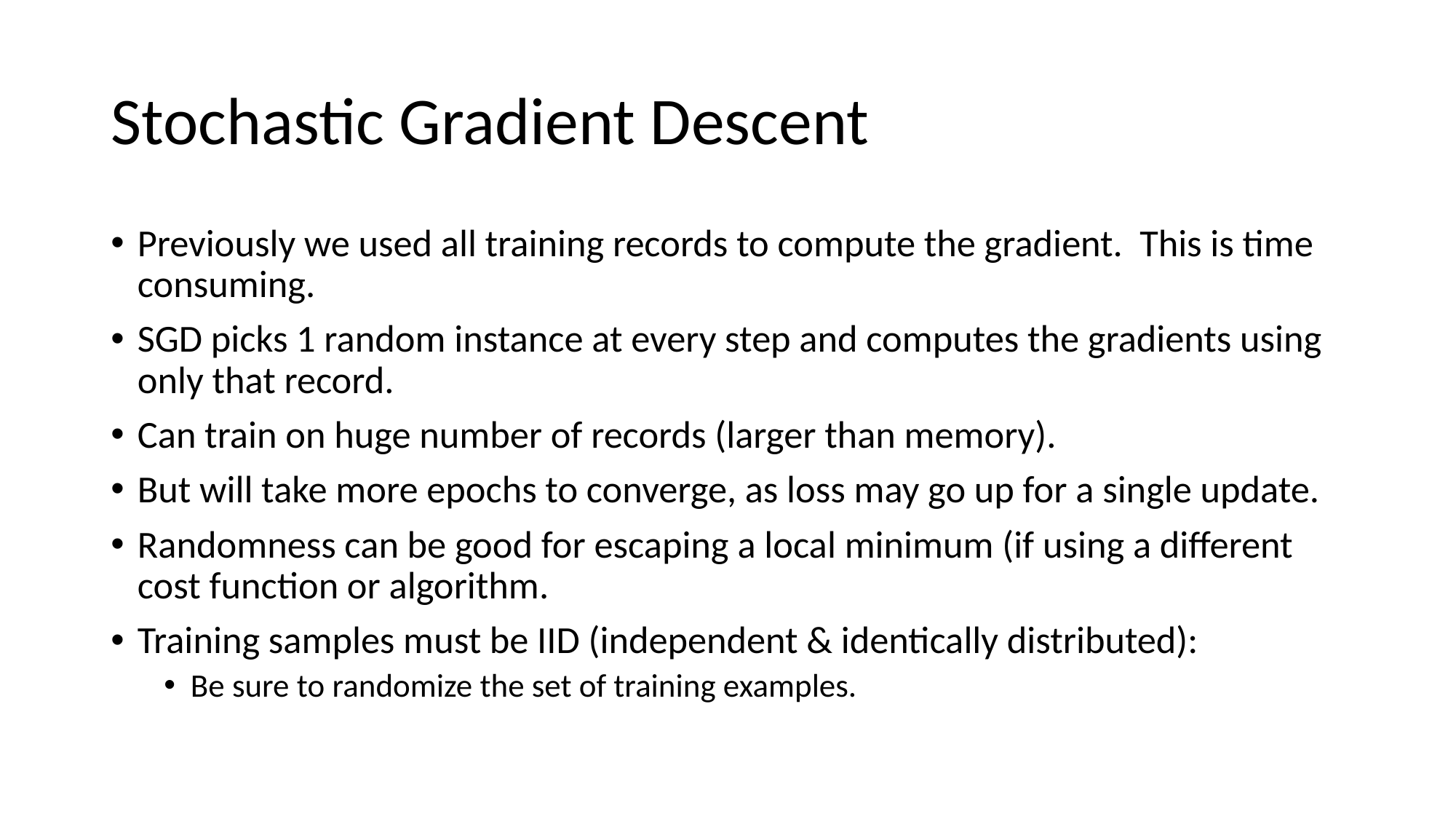

# Stochastic Gradient Descent
Previously we used all training records to compute the gradient.  This is time consuming.
SGD picks 1 random instance at every step and computes the gradients using only that record.
Can train on huge number of records (larger than memory).
But will take more epochs to converge, as loss may go up for a single update.
Randomness can be good for escaping a local minimum (if using a different cost function or algorithm.
Training samples must be IID (independent & identically distributed):
Be sure to randomize the set of training examples.